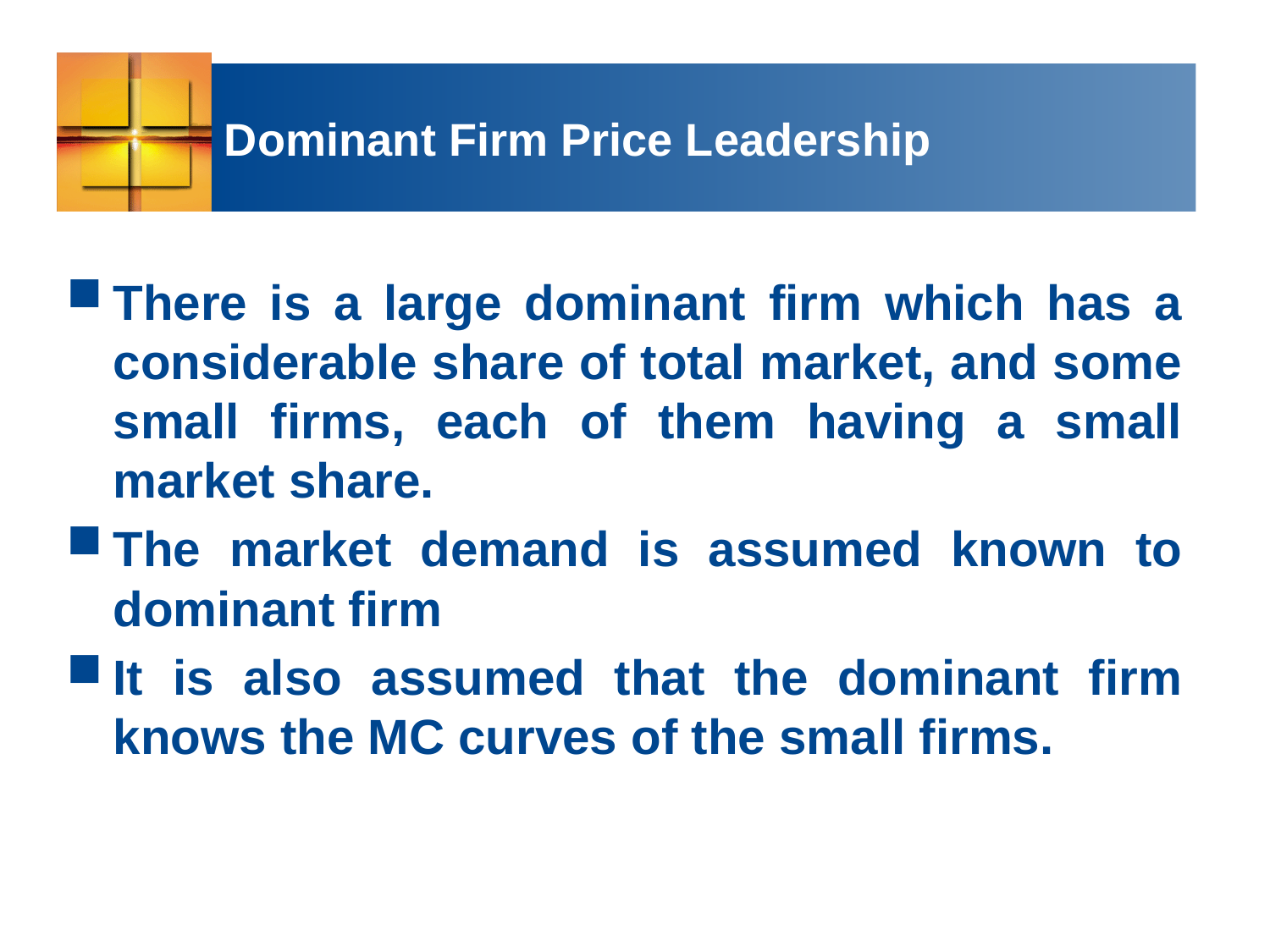

# Dominant Firm Price Leadership
There is a large dominant firm which has a considerable share of total market, and some small firms, each of them having a small market share.
The market demand is assumed known to dominant firm
It is also assumed that the dominant firm knows the MC curves of the small firms.